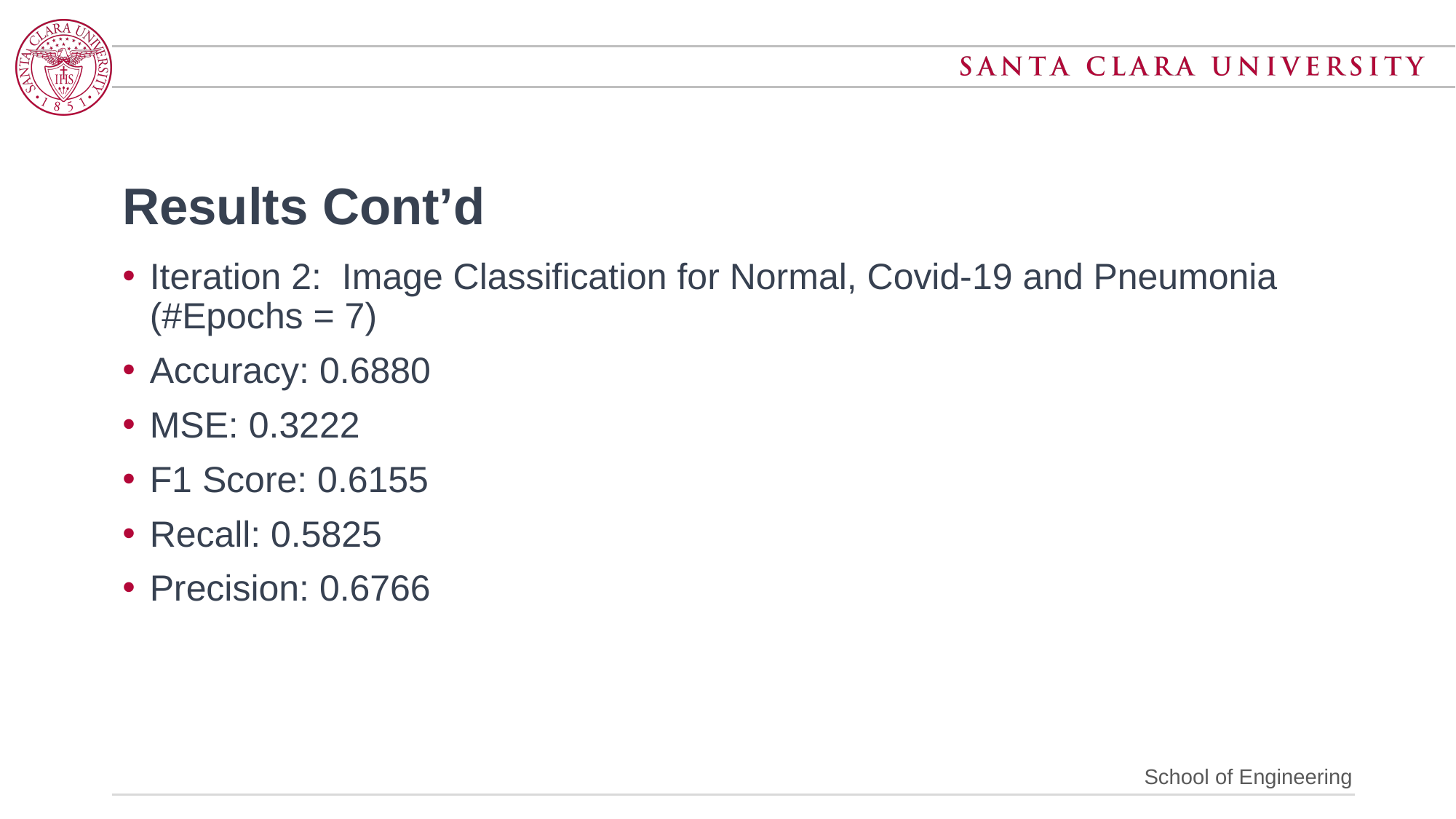

# Results Cont’d
Iteration 2:  Image Classification for Normal, Covid-19 and Pneumonia (#Epochs = 7)
Accuracy: 0.6880
MSE: 0.3222
F1 Score: 0.6155
Recall: 0.5825
Precision: 0.6766
School of Engineering